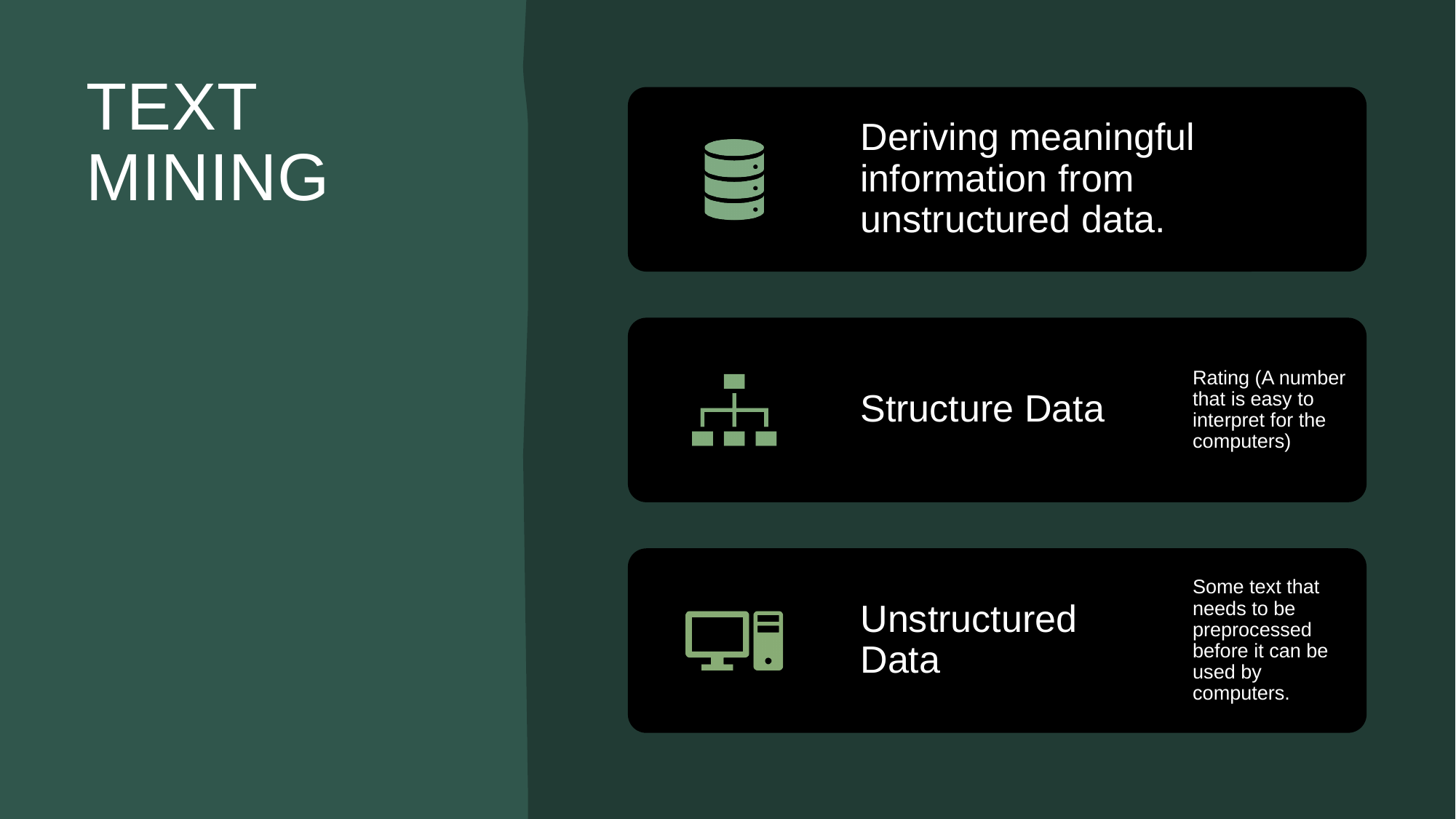

# TEXT MINING
Deriving meaningful information from unstructured data.
Structure Data
Rating (A number that is easy to interpret for the computers)
Unstructured Data
Some text that needs to be preprocessed before it can be used by computers.